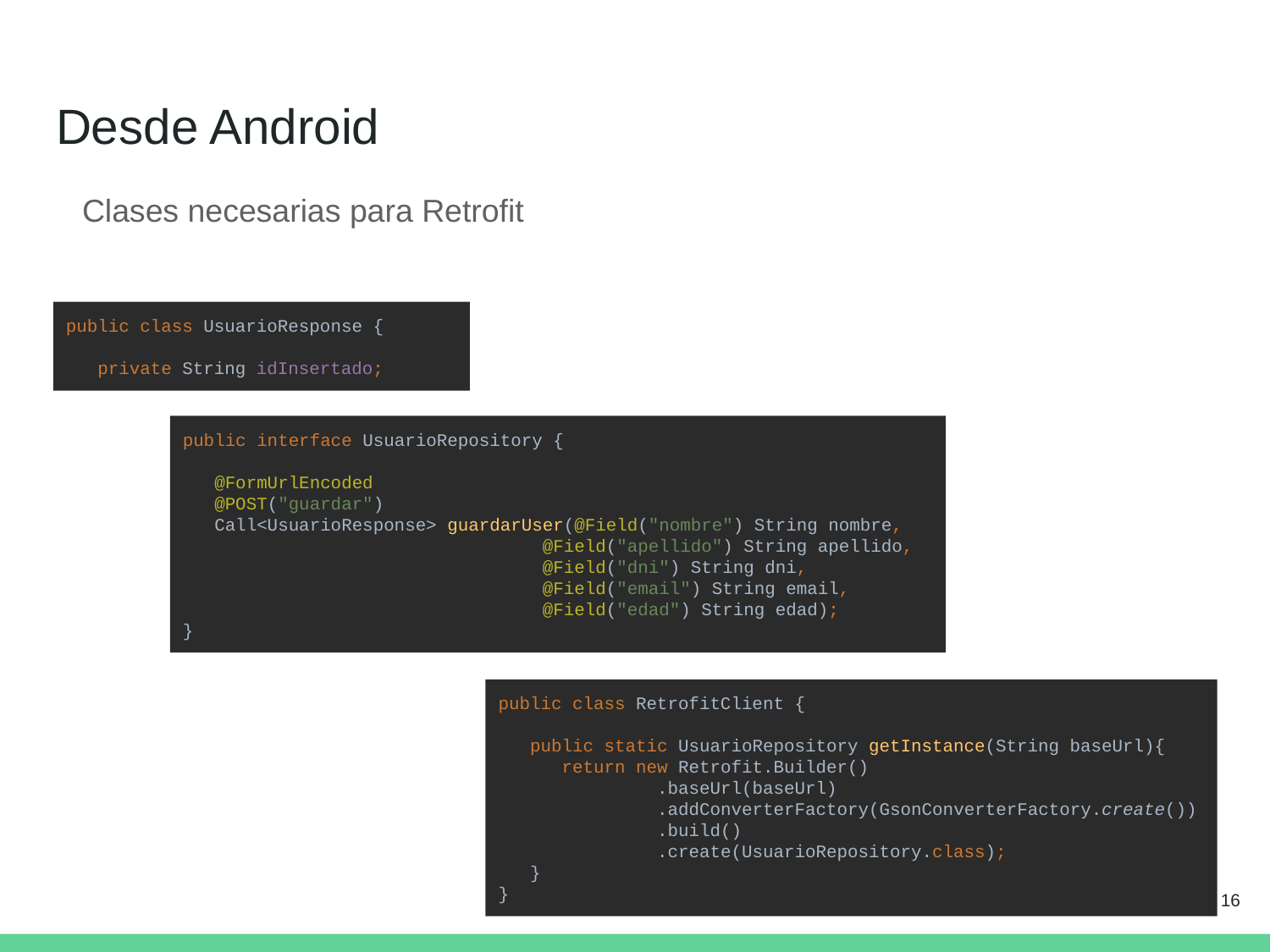

# Desde Android
Clases necesarias para Retrofit
public class UsuarioResponse {

   private String idInsertado;
public interface UsuarioRepository {

   @FormUrlEncoded
   @POST("guardar")
   Call<UsuarioResponse> guardarUser(@Field("nombre") String nombre,
                                  @Field("apellido") String apellido,
                                  @Field("dni") String dni,
                                  @Field("email") String email,
                                  @Field("edad") String edad);
}
public class RetrofitClient {

   public static UsuarioRepository getInstance(String baseUrl){
      return new Retrofit.Builder()
               .baseUrl(baseUrl)
               .addConverterFactory(GsonConverterFactory.create())
               .build()
               .create(UsuarioRepository.class);
   }
}
16